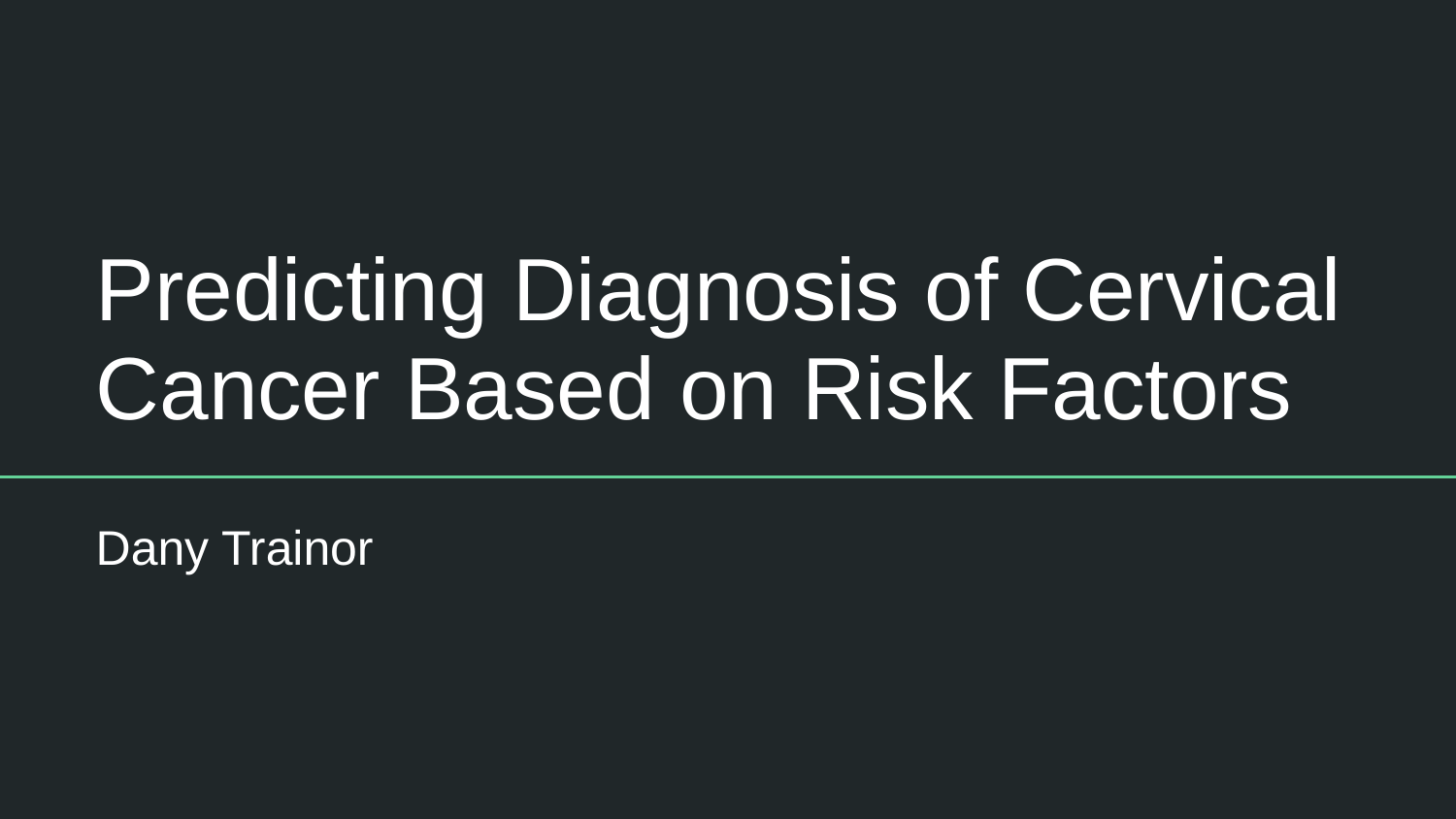

# Predicting Diagnosis of Cervical Cancer Based on Risk Factors
Dany Trainor